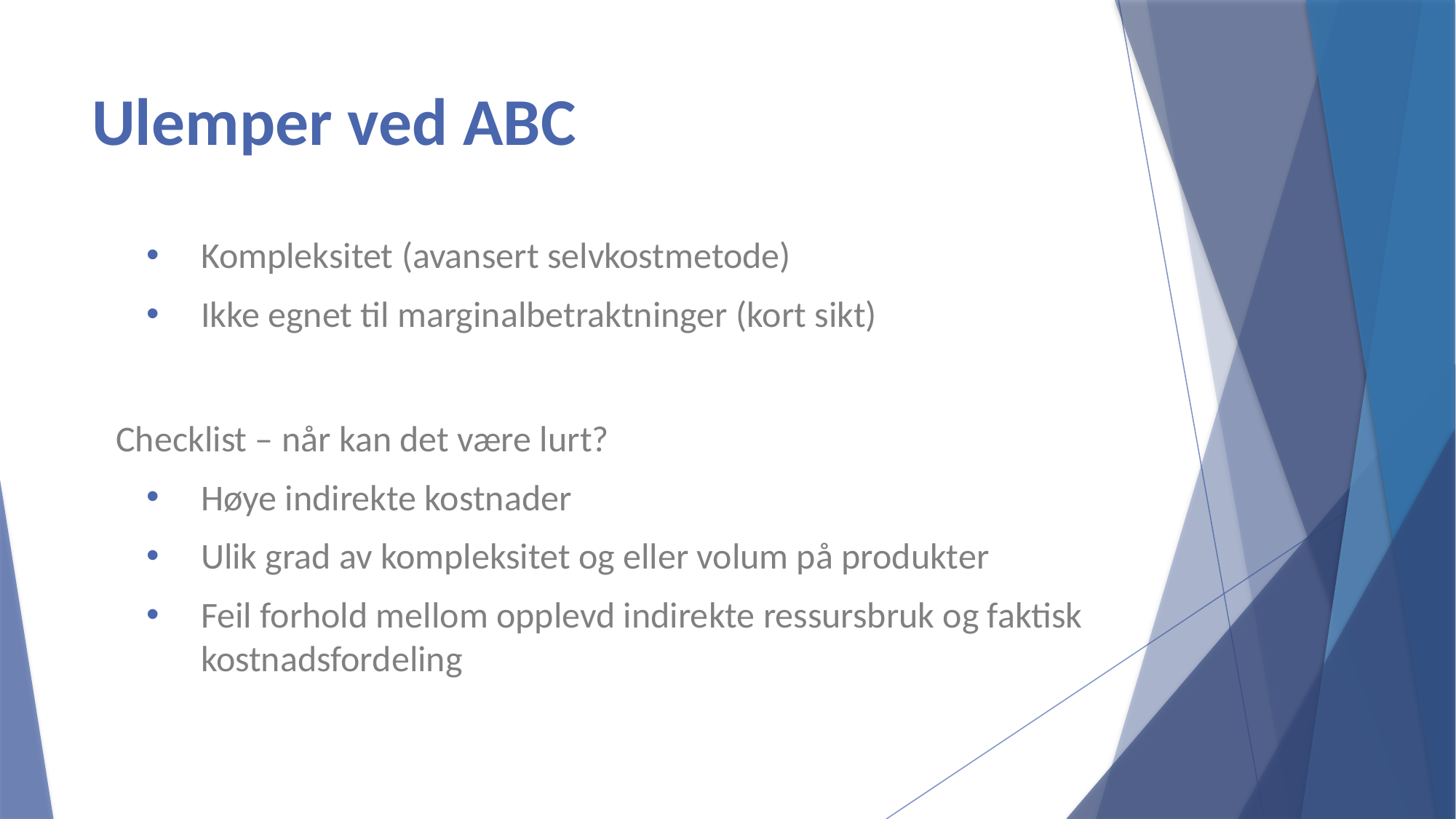

# Ulemper ved ABC
Kompleksitet (avansert selvkostmetode)
Ikke egnet til marginalbetraktninger (kort sikt)

Checklist – når kan det være lurt?
Høye indirekte kostnader
Ulik grad av kompleksitet og eller volum på produkter
Feil forhold mellom opplevd indirekte ressursbruk og faktisk kostnadsfordeling